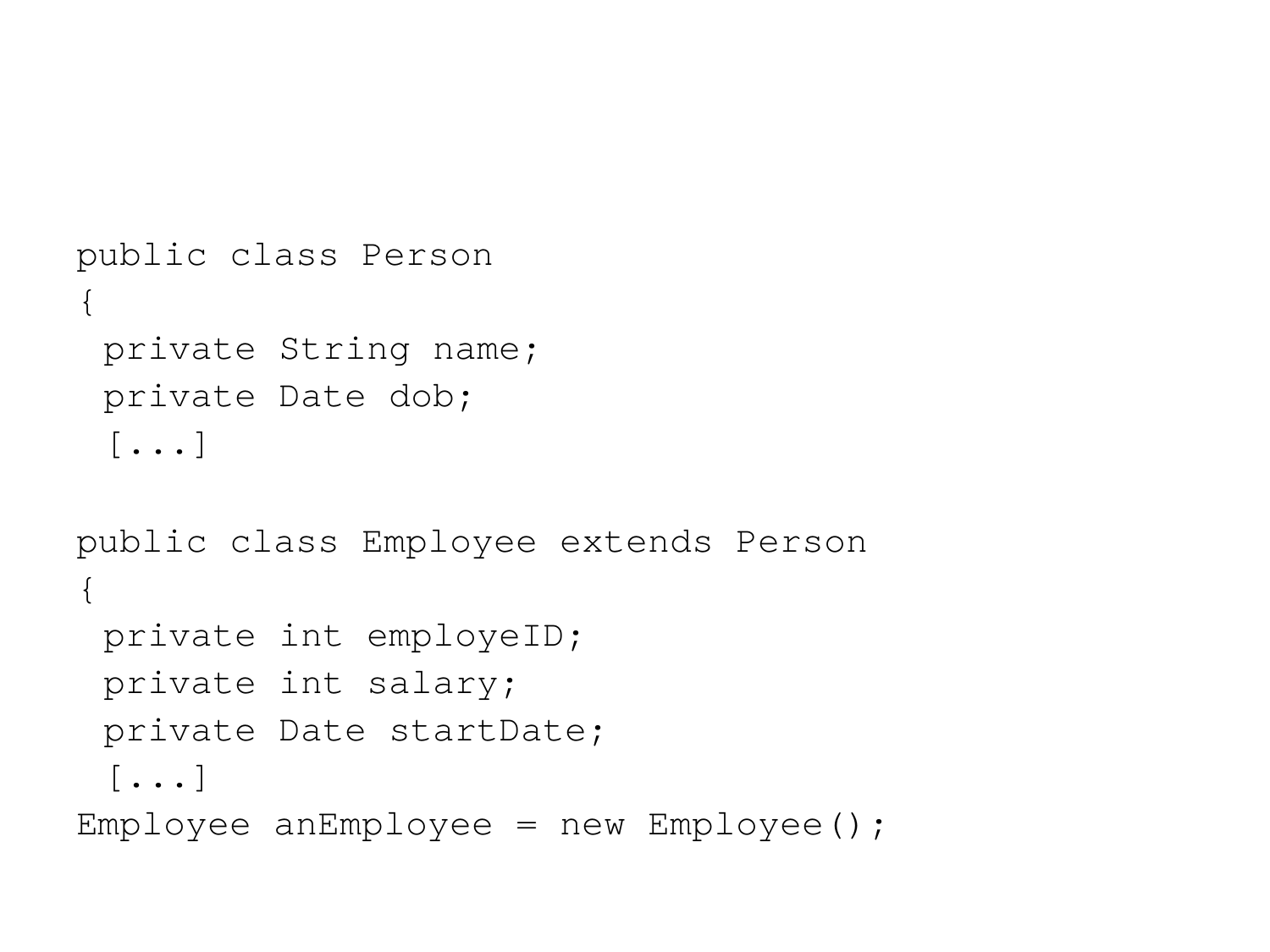

#
public class Person
{
	private String name;
	private Date dob;
	[...]

public class Employee extends Person
{
	private int employeID;
	private int salary;
	private Date startDate;
	[...]
Employee anEmployee = new Employee();